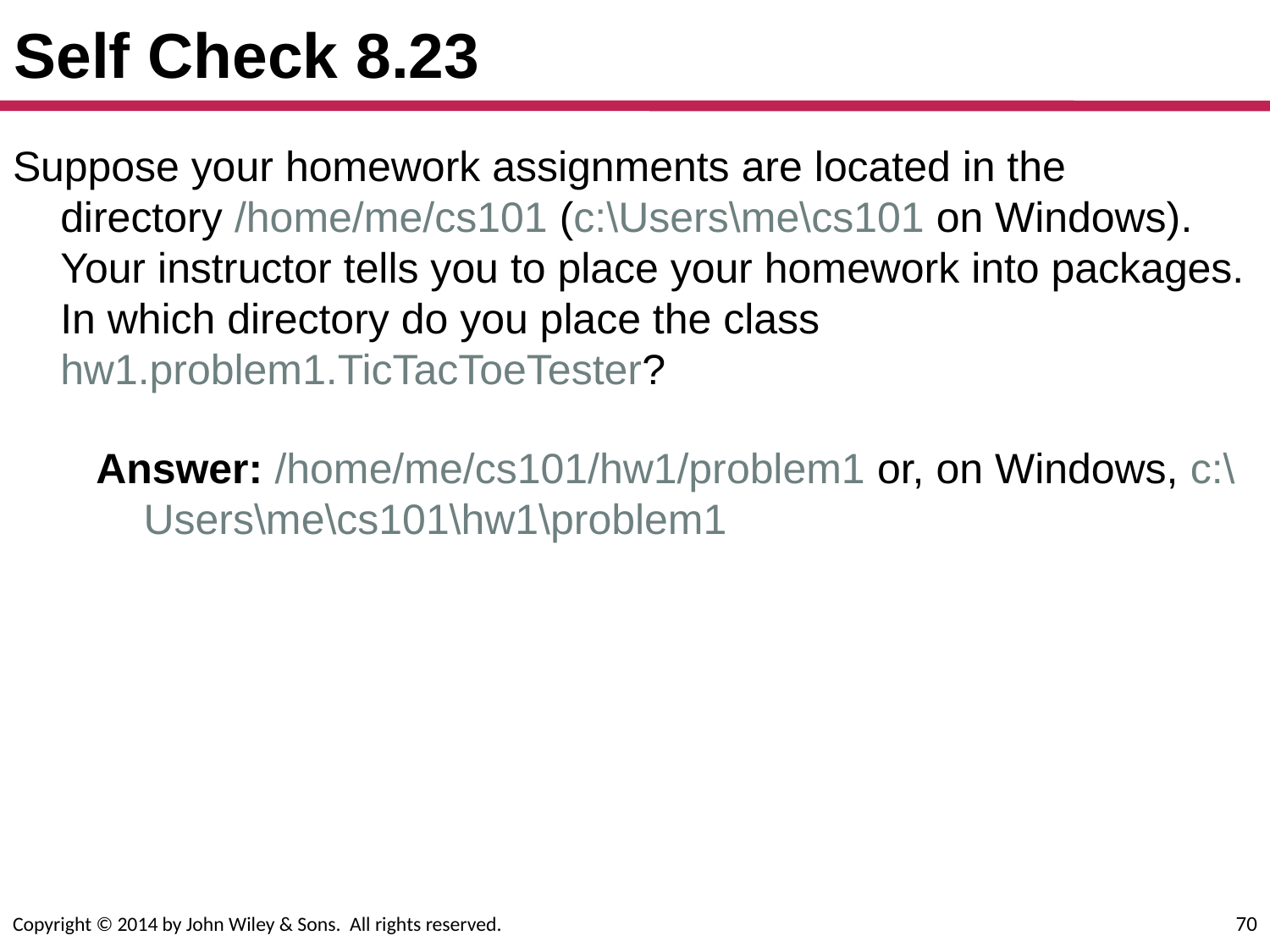

# Self Check 8.23
Suppose your homework assignments are located in the directory /home/me/cs101 (c:\Users\me\cs101 on Windows). Your instructor tells you to place your homework into packages. In which directory do you place the class hw1.problem1.TicTacToeTester?
Answer: /home/me/cs101/hw1/problem1 or, on Windows, c:\Users\me\cs101\hw1\problem1